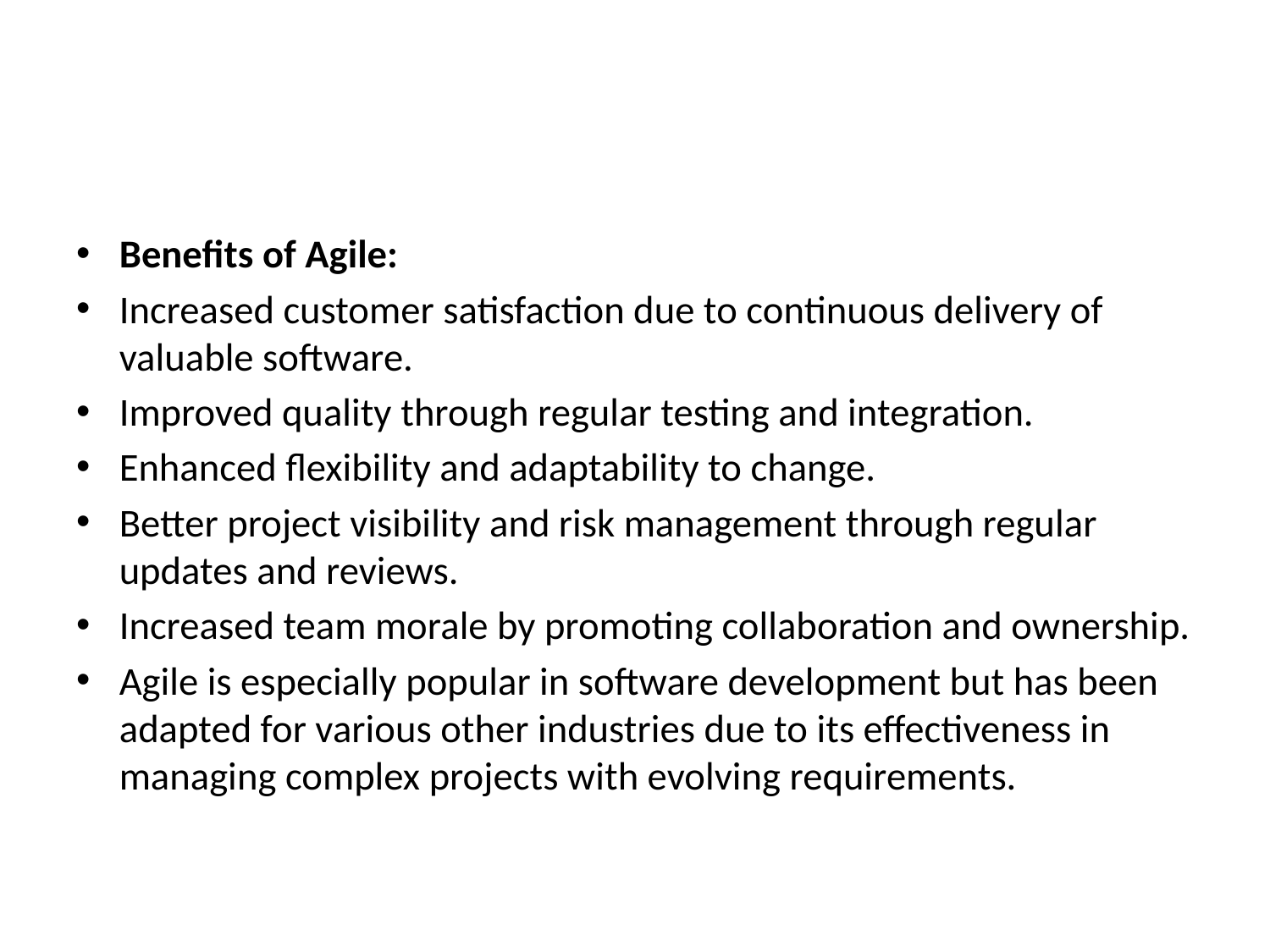

#
Benefits of Agile:
Increased customer satisfaction due to continuous delivery of valuable software.
Improved quality through regular testing and integration.
Enhanced flexibility and adaptability to change.
Better project visibility and risk management through regular updates and reviews.
Increased team morale by promoting collaboration and ownership.
Agile is especially popular in software development but has been adapted for various other industries due to its effectiveness in managing complex projects with evolving requirements.